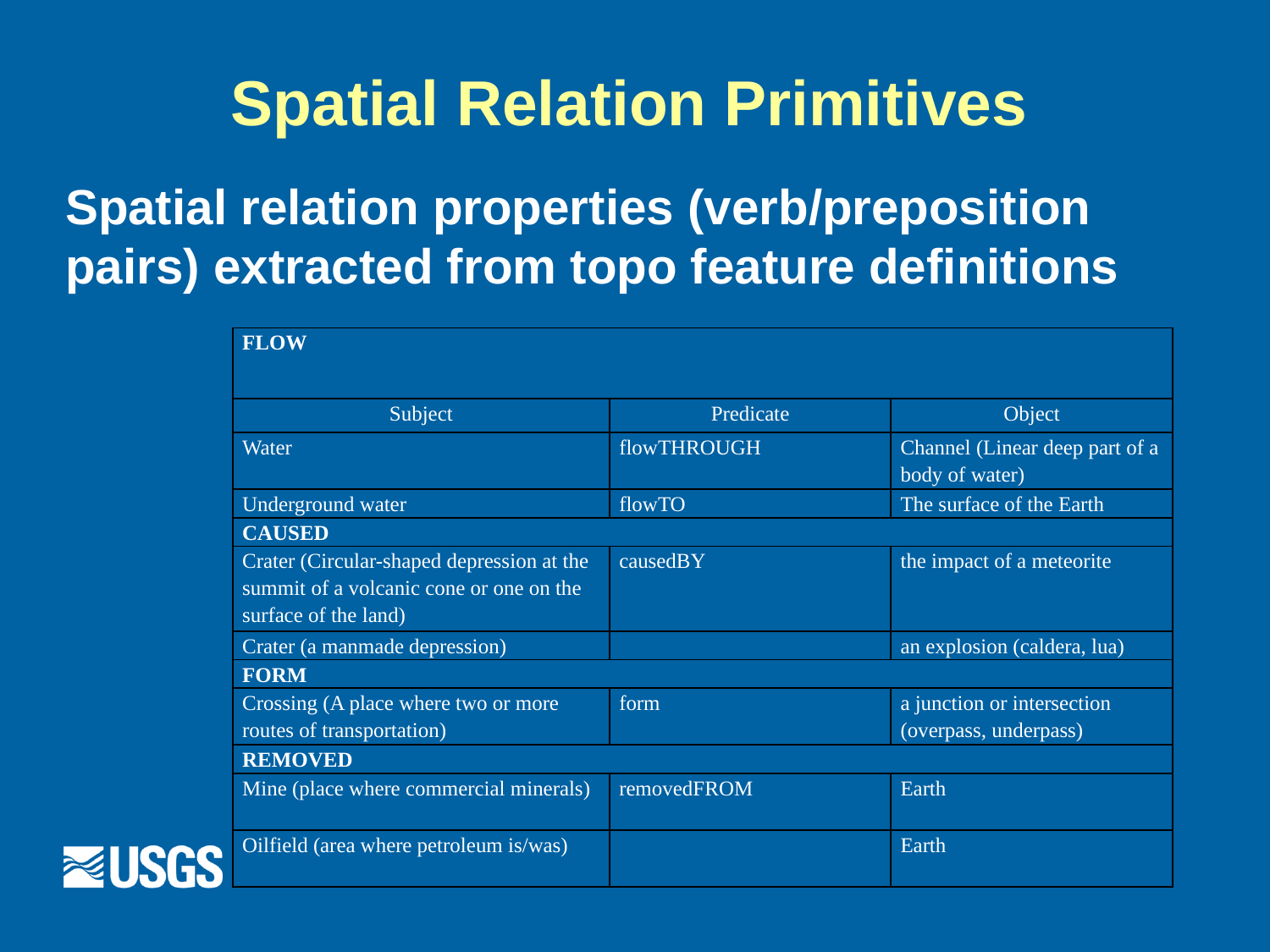

# Spatial Relation Primitives
Spatial relation properties (verb/preposition pairs) extracted from topo feature definitions

| FLOW |  |  |
| --- | --- | --- |
| Subject | Predicate | Object |
| Water | flowTHROUGH | Channel (Linear deep part of a body of water) |
| Underground water | flowTO | The surface of the Earth |
| CAUSED |  |  |
| Crater (Circular-shaped depression at the summit of a volcanic cone or one on the surface of the land) | causedBY | the impact of a meteorite |
| Crater (a manmade depression) |  | an explosion (caldera, lua) |
| FORM |  |  |
| Crossing (A place where two or more routes of transportation) | form | a junction or intersection (overpass, underpass) |
| REMOVED |  |  |
| Mine (place where commercial minerals) | removedFROM | Earth |
| Oilfield (area where petroleum is/was) |  | Earth |